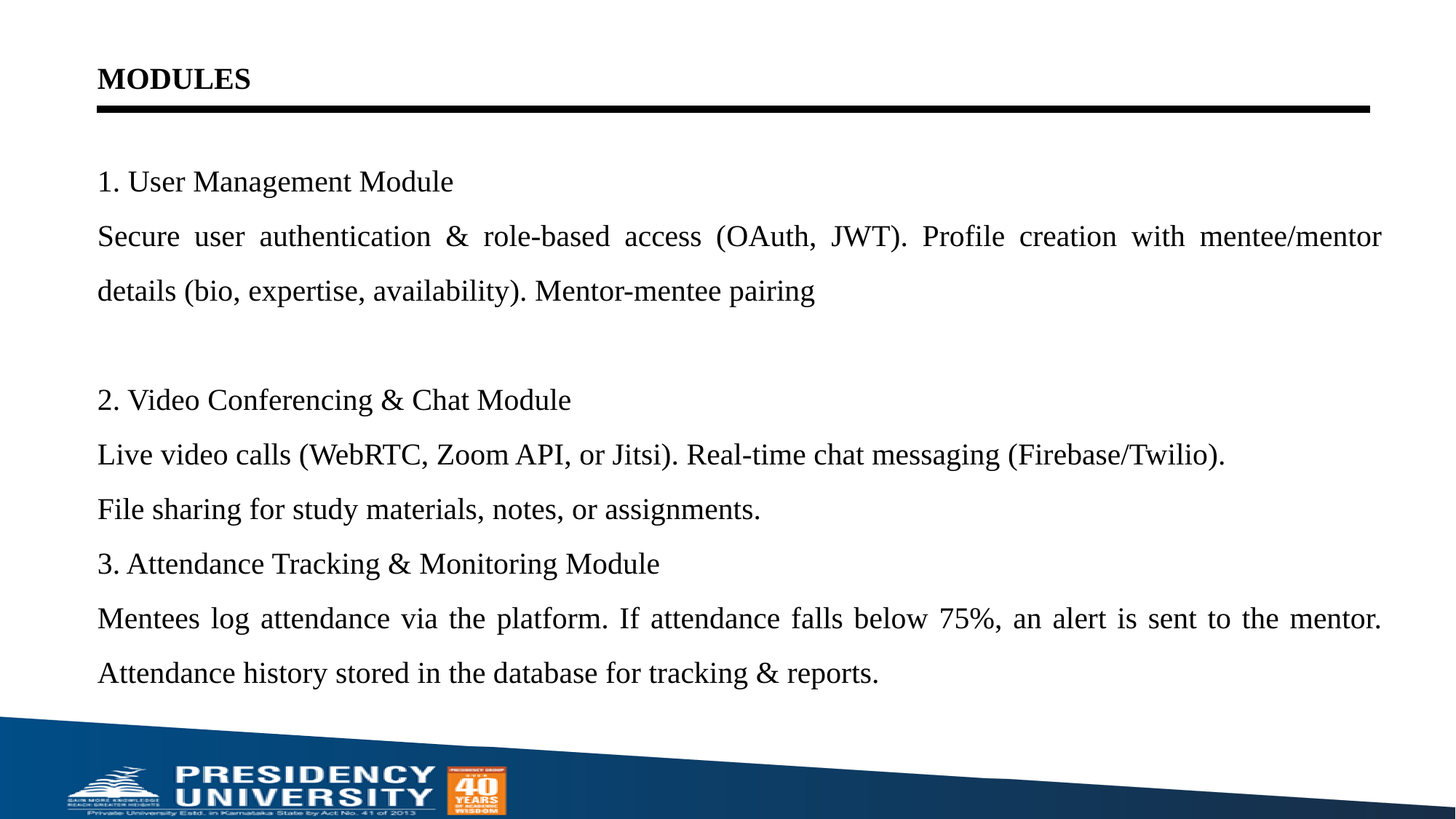

MODULES
1. User Management Module
Secure user authentication & role-based access (OAuth, JWT). Profile creation with mentee/mentor details (bio, expertise, availability). Mentor-mentee pairing

2. Video Conferencing & Chat Module
Live video calls (WebRTC, Zoom API, or Jitsi). Real-time chat messaging (Firebase/Twilio).
File sharing for study materials, notes, or assignments.
3. Attendance Tracking & Monitoring Module
Mentees log attendance via the platform. If attendance falls below 75%, an alert is sent to the mentor. Attendance history stored in the database for tracking & reports.